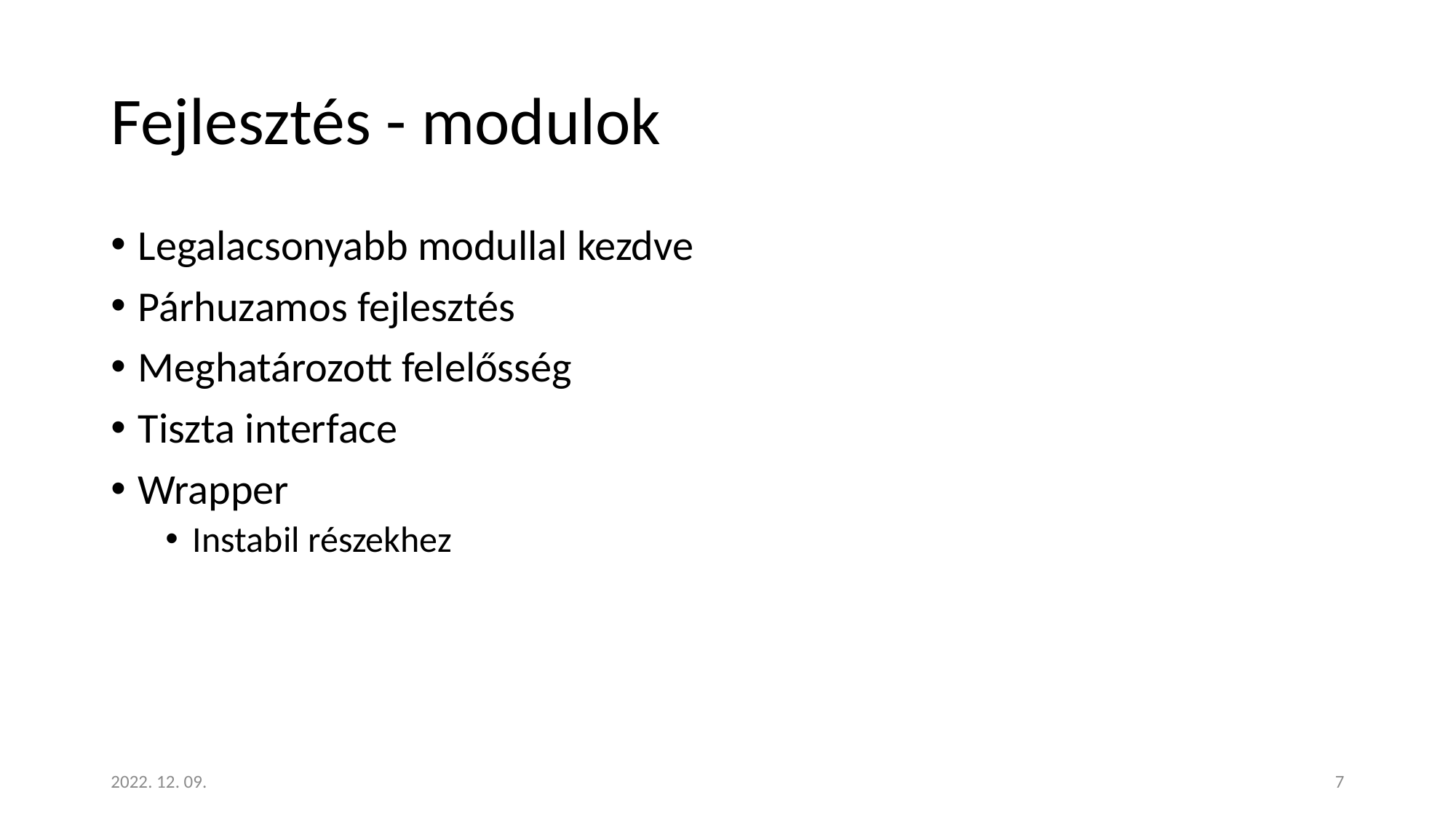

# Fejlesztés - modulok
Legalacsonyabb modullal kezdve
Párhuzamos fejlesztés
Meghatározott felelősség
Tiszta interface
Wrapper
Instabil részekhez
2022. 12. 09.
7